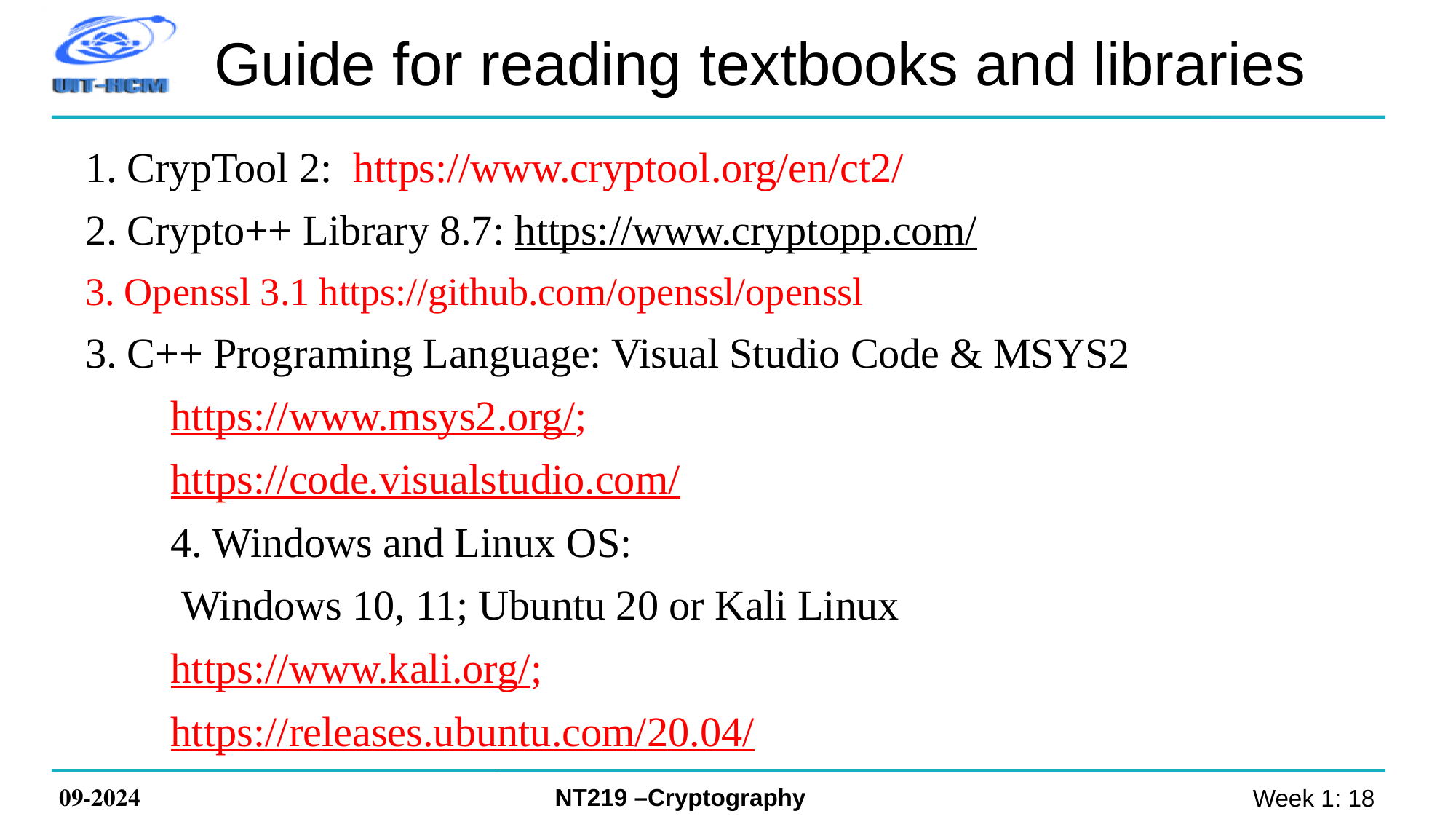

# Guide for reading textbooks and libraries
1. CrypTool 2:  https://www.cryptool.org/en/ct2/
2. Crypto++ Library 8.7: https://www.cryptopp.com/
3. Openssl 3.1 https://github.com/openssl/openssl
3. C++ Programing Language: Visual Studio Code & MSYS2
https://www.msys2.org/;
https://code.visualstudio.com/
4. Windows and Linux OS:
 Windows 10, 11; Ubuntu 20 or Kali Linux
https://www.kali.org/;
https://releases.ubuntu.com/20.04/